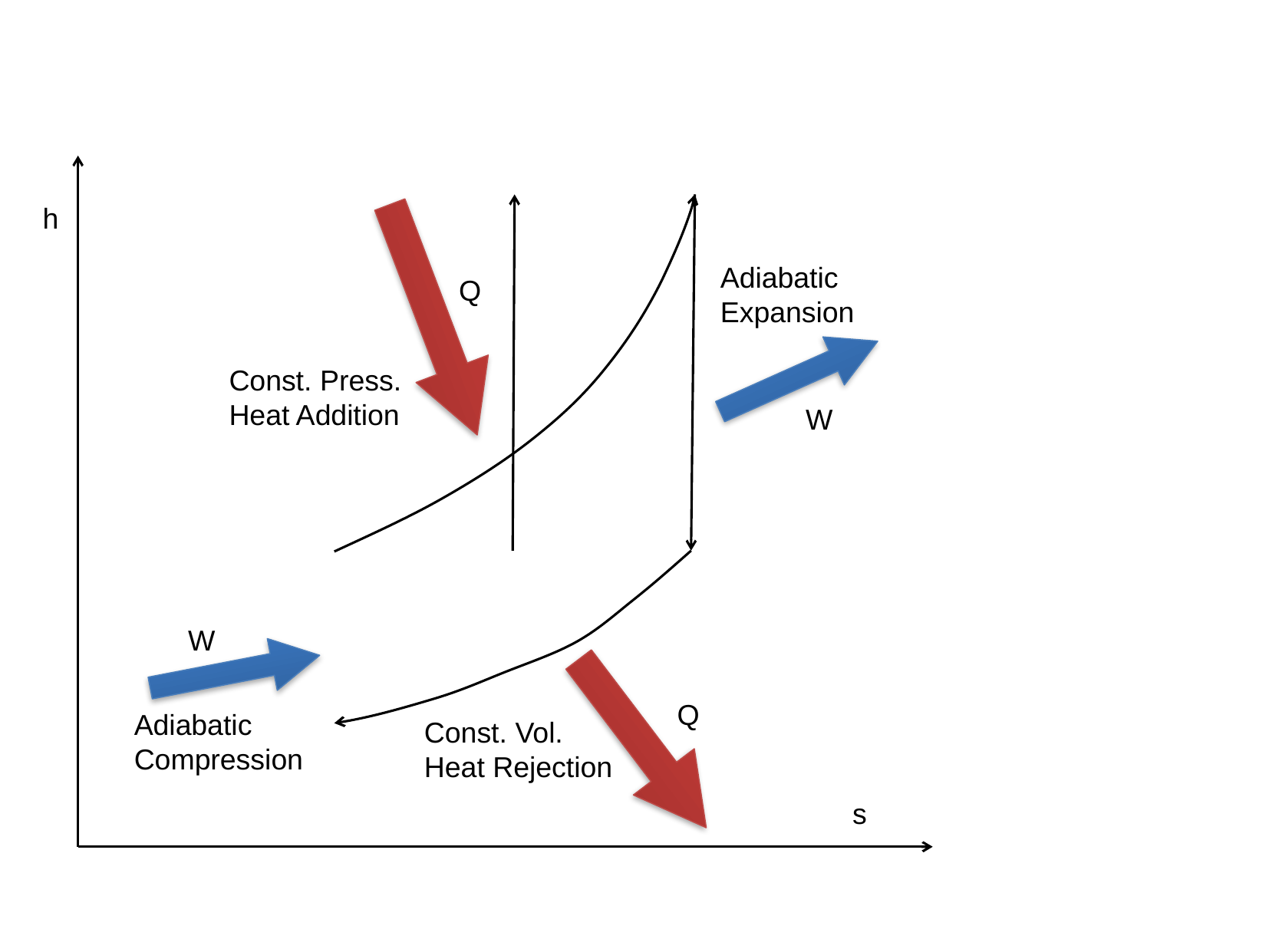

h

Adiabatic Expansion
Q

Const. Press.
Heat Addition
W
W

Q
Adiabatic Compression

Const. Vol.
Heat Rejection
s